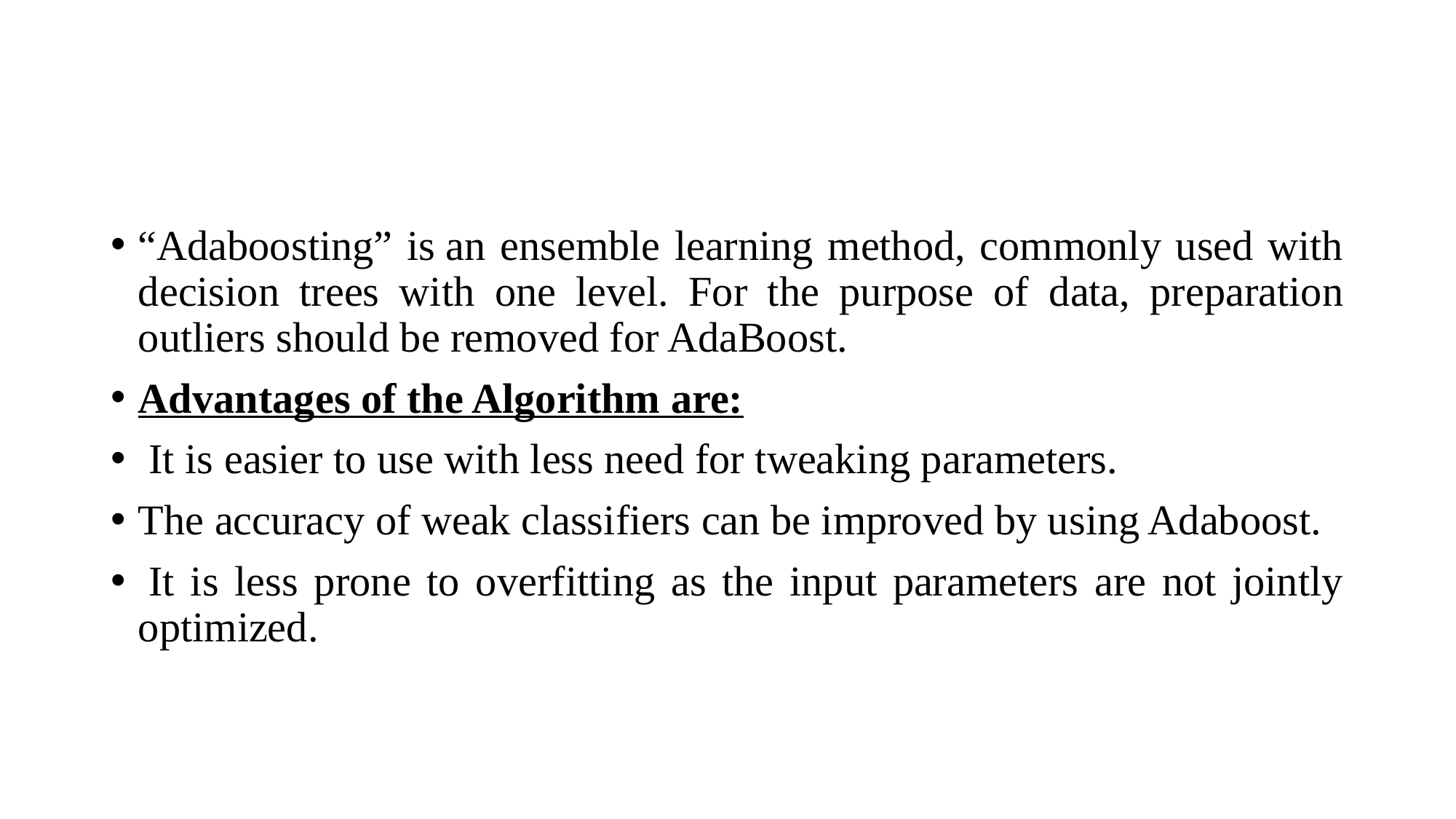

#
“Adaboosting” is an ensemble learning method, commonly used with decision trees with one level. For the purpose of data, preparation outliers should be removed for AdaBoost.
Advantages of the Algorithm are:
 It is easier to use with less need for tweaking parameters.
The accuracy of weak classifiers can be improved by using Adaboost.
 It is less prone to overfitting as the input parameters are not jointly optimized.